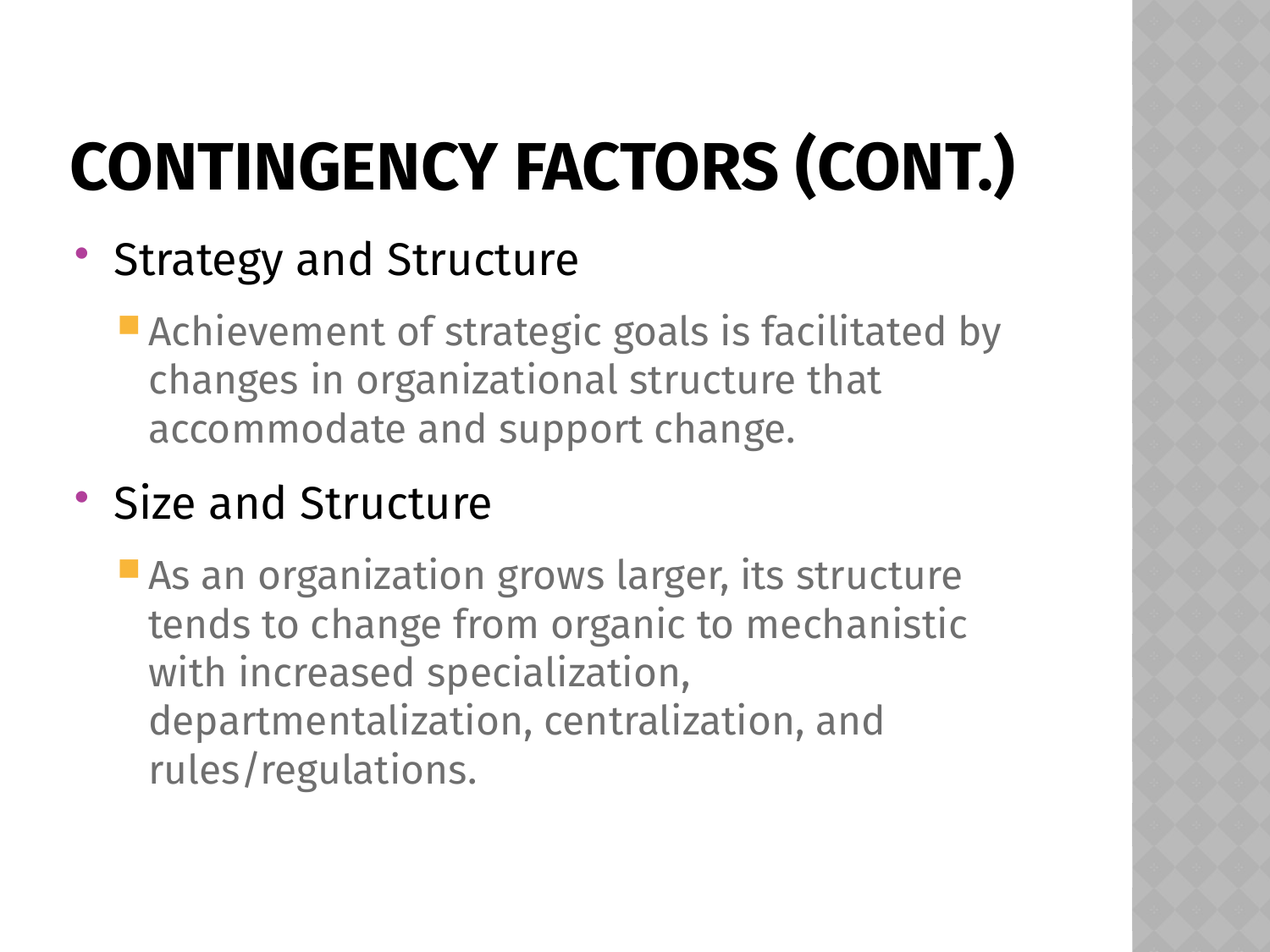

# Contingency Factors (cont.)
Strategy and Structure
Achievement of strategic goals is facilitated by changes in organizational structure that accommodate and support change.
Size and Structure
As an organization grows larger, its structure tends to change from organic to mechanistic with increased specialization, departmentalization, centralization, and rules/regulations.